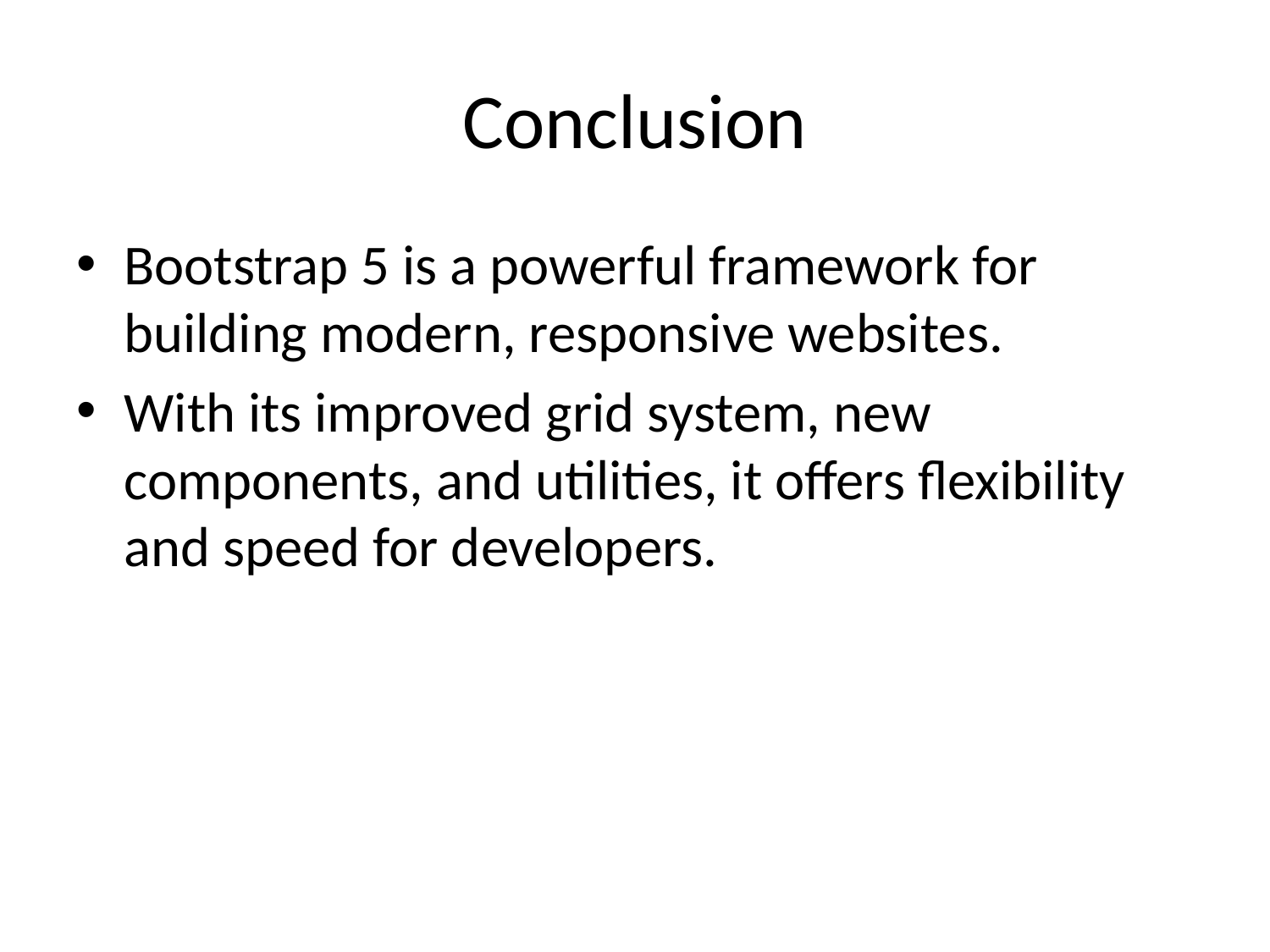

# Conclusion
Bootstrap 5 is a powerful framework for building modern, responsive websites.
With its improved grid system, new components, and utilities, it offers flexibility and speed for developers.